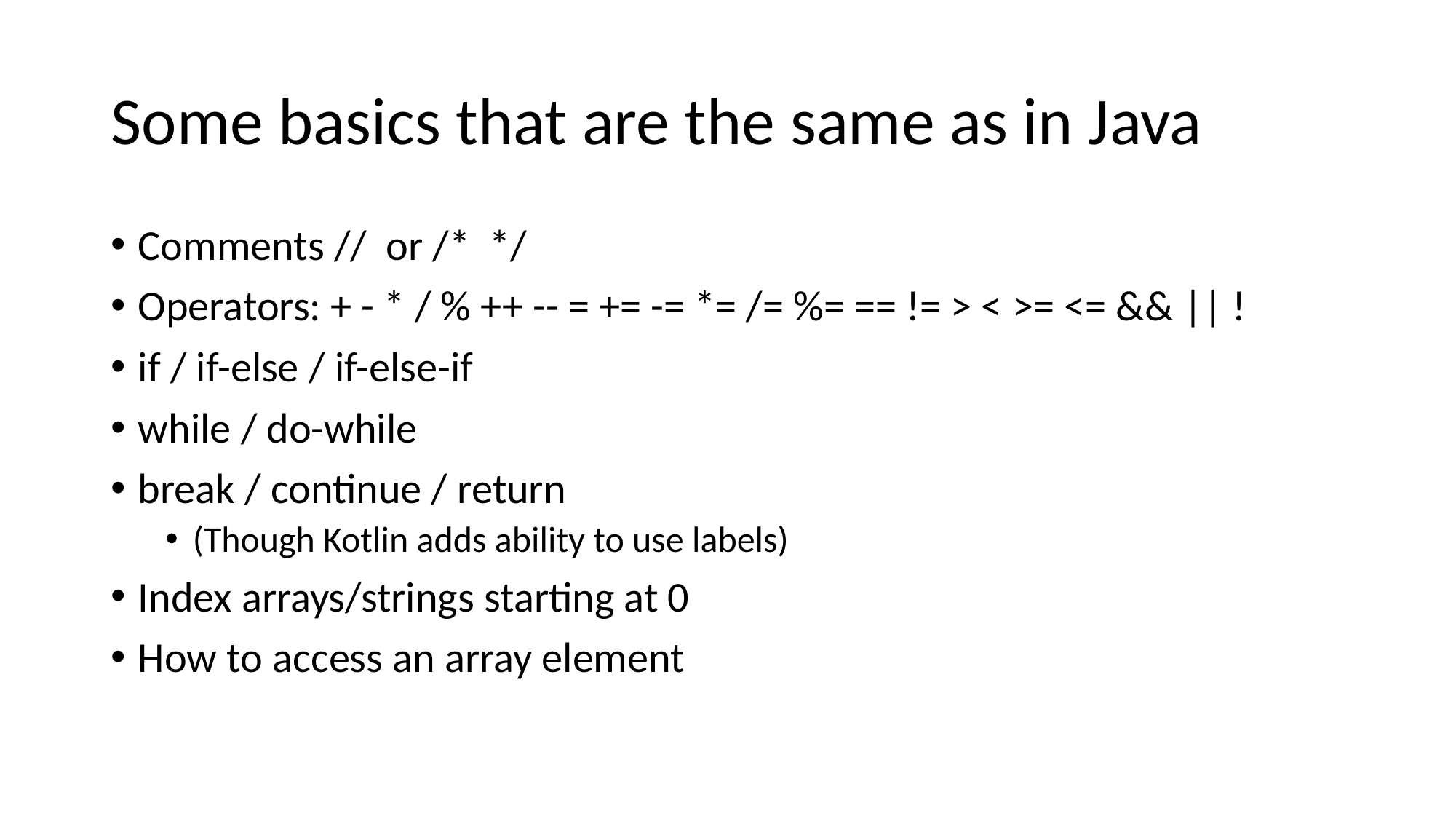

# Some basics that are the same as in Java
Comments //  or /*  */
Operators: + - * / % ++ -- = += -= *= /= %= == != > < >= <= && || !
if / if-else / if-else-if
while / do-while
break / continue / return
(Though Kotlin adds ability to use labels)
Index arrays/strings starting at 0
How to access an array element